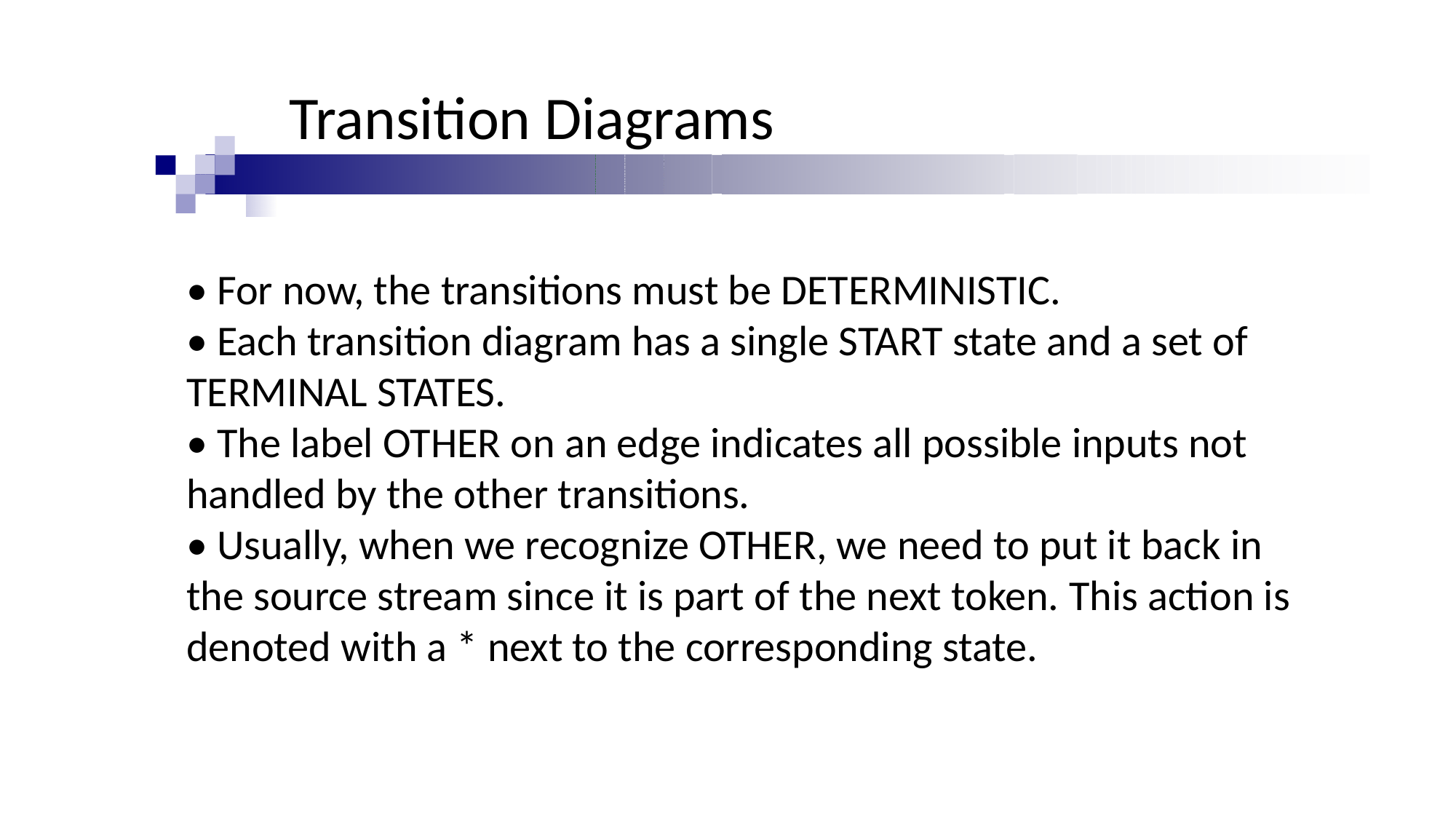

# Transition Diagrams

• For now, the transitions must be DETERMINISTIC.
• Each transition diagram has a single START state and a set of TERMINAL STATES.
• The label OTHER on an edge indicates all possible inputs not handled by the other transitions.
• Usually, when we recognize OTHER, we need to put it back in the source stream since it is part of the next token. This action is denoted with a * next to the corresponding state.